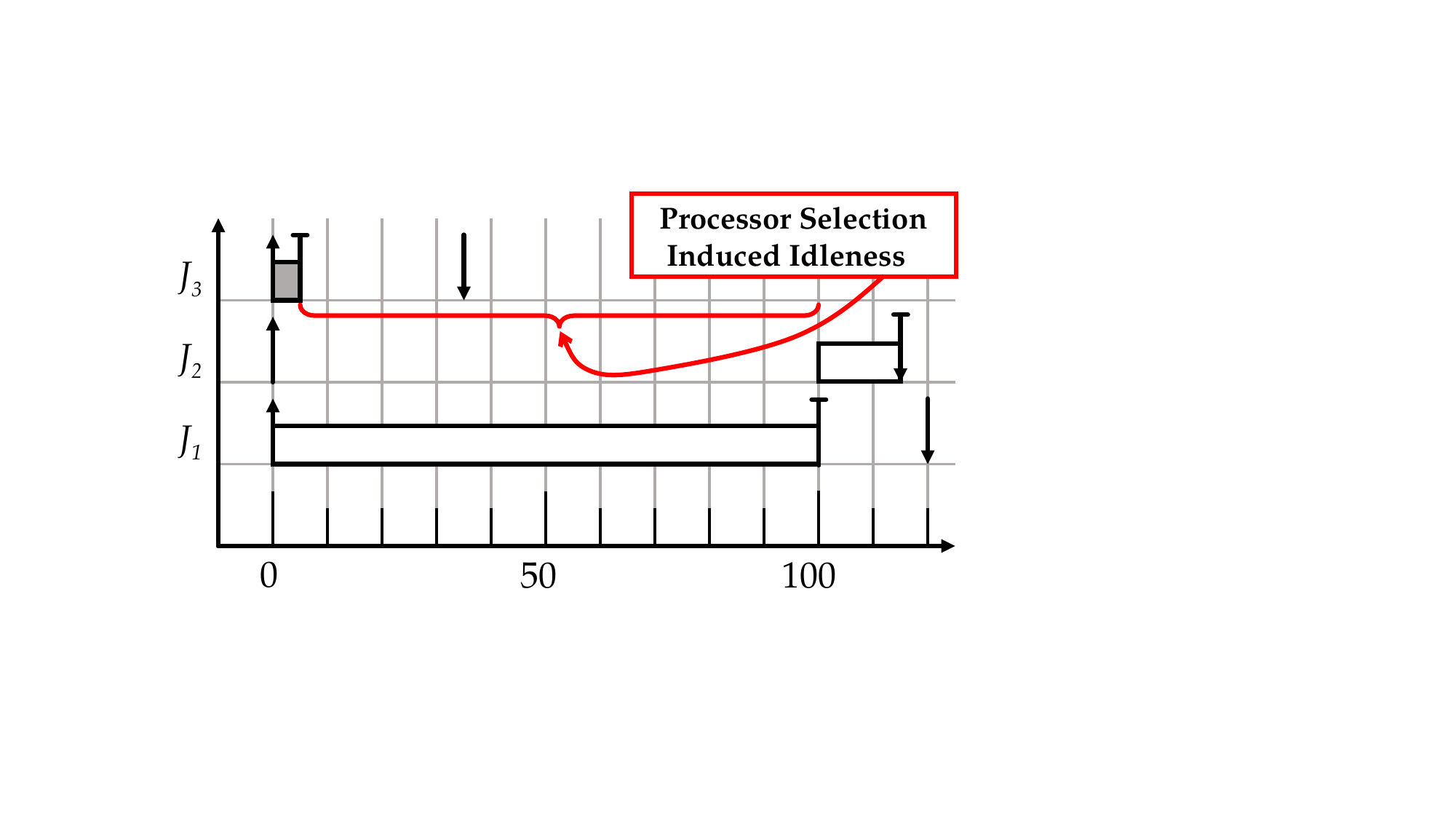

Processor Selection Induced Idleness
J3
J2
J1

0
50
100